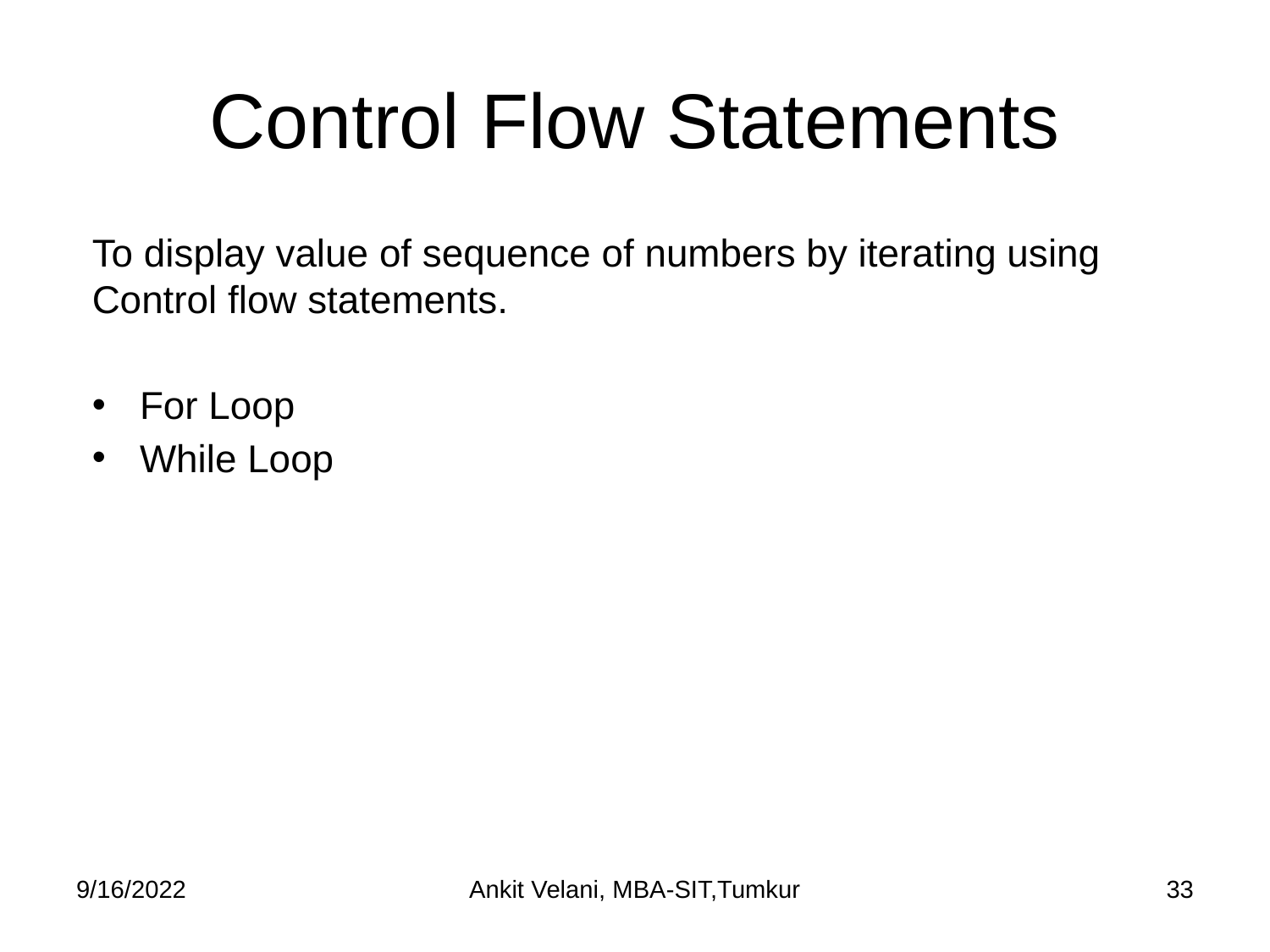

# Control Flow Statements
To display value of sequence of numbers by iterating using Control flow statements.

For Loop
While Loop
9/16/2022
Ankit Velani, MBA-SIT,Tumkur
33